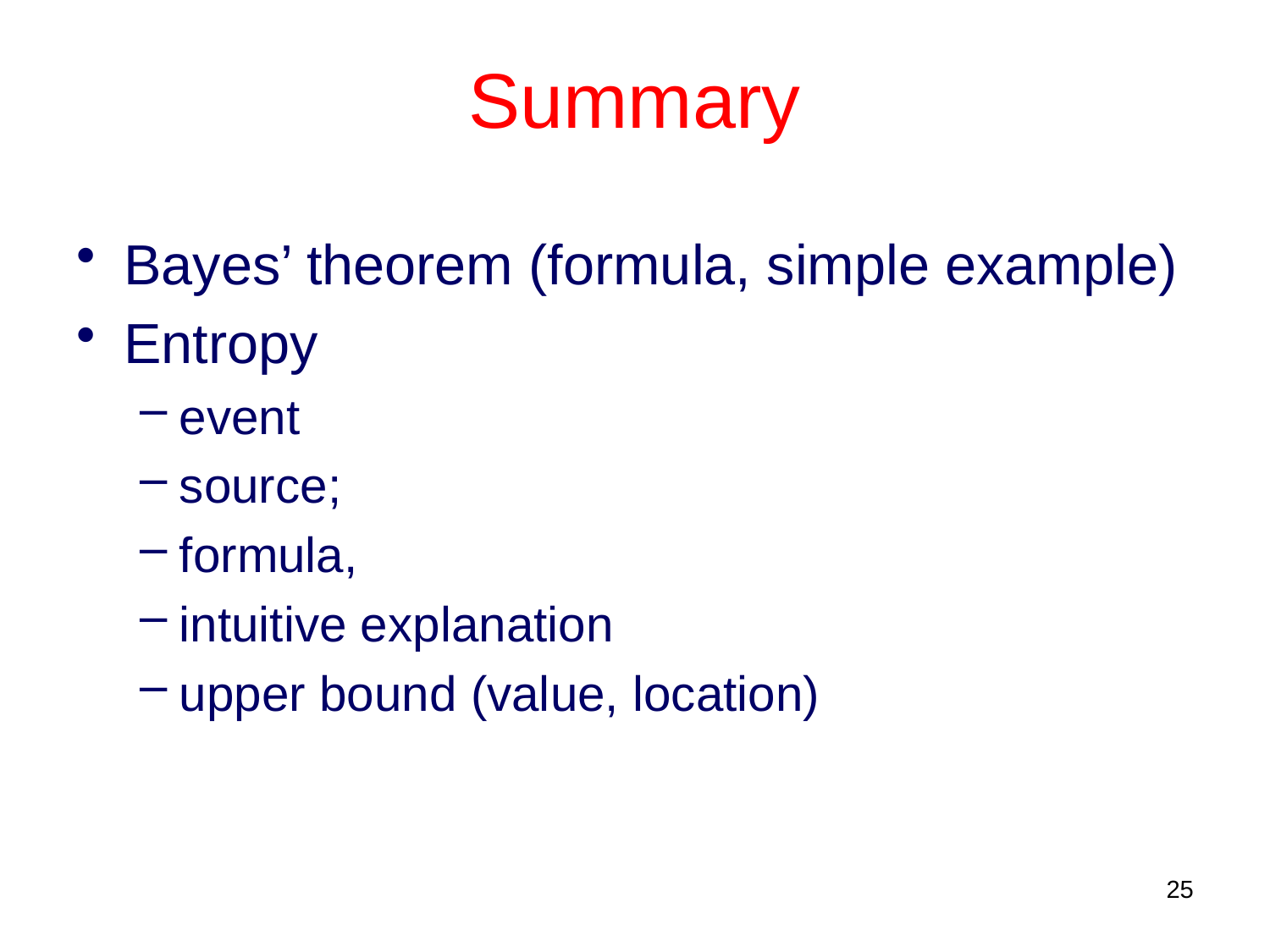

Summary
Bayes’ theorem (formula, simple example)
Entropy
event
source;
formula,
intuitive explanation
upper bound (value, location)
25